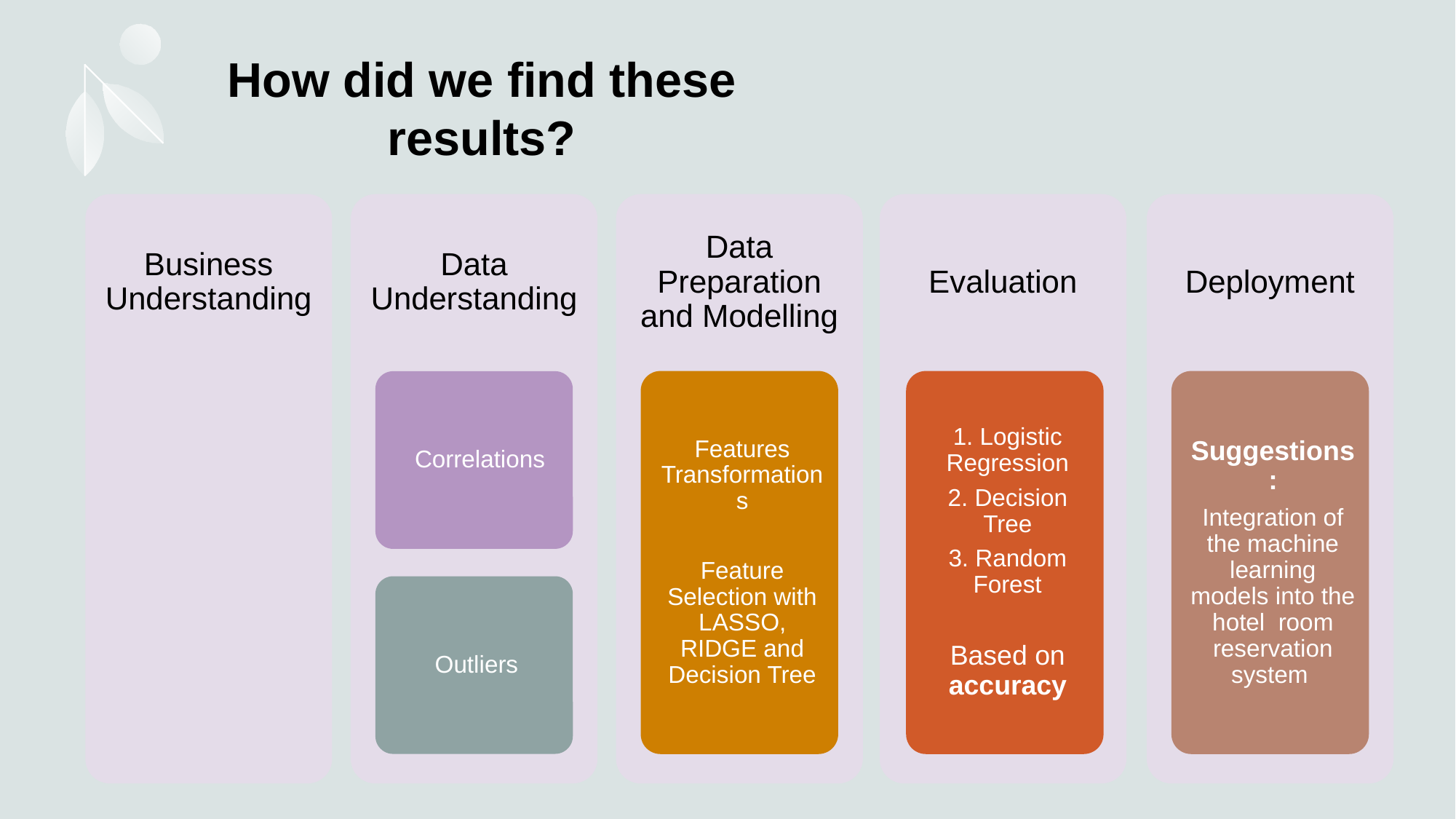

How did we find these results?
Business Understanding
Data Understanding
 Correlations
 Outliers
Data Preparation and Modelling
Features Transformations

Feature Selection with LASSO, RIDGE and Decision Tree
Evaluation
1. Logistic Regression
2. Decision Tree
3. Random Forest

Based on accuracy
Deployment
Suggestions:
Integration of the machine learning models into the hotel  room reservation system